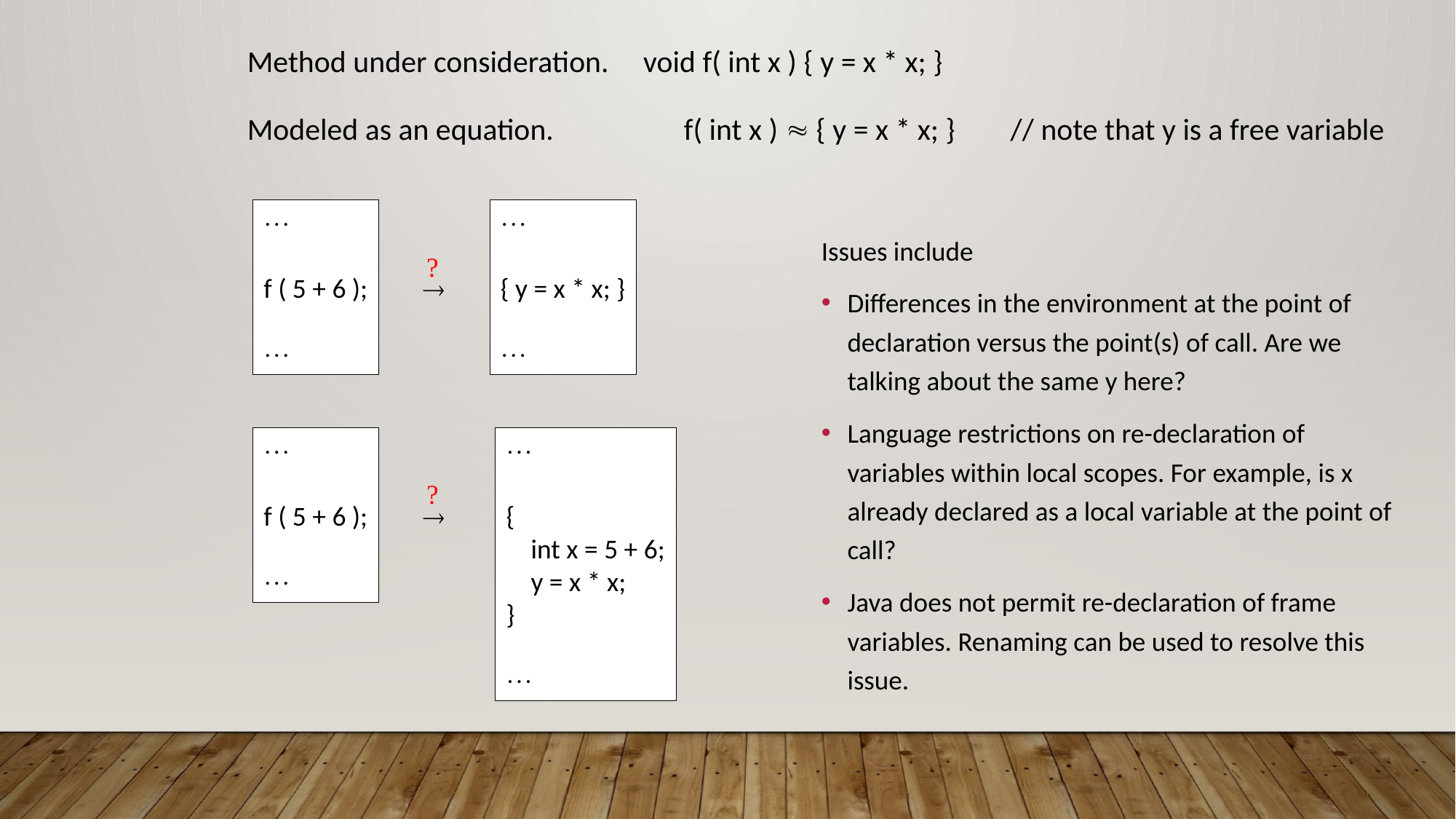

Method under consideration.     void f( int x ) { y = x * x; }
Modeled as an equation.		f( int x ) ≈ { y = x * x; }        // note that y is a free variable

…

f ( 5 + 6 );

…
…

{ y = x * x; }

…
Issues include
Differences in the environment at the point of declaration versus the point(s) of call. Are we talking about the same y here?
Language restrictions on re-declaration of variables within local scopes. For example, is x already declared as a local variable at the point of call?
Java does not permit re-declaration of frame variables. Renaming can be used to resolve this issue.
?
→
…

f ( 5 + 6 );

…
…

{
    int x = 5 + 6;
    y = x * x;
}

…
?
→